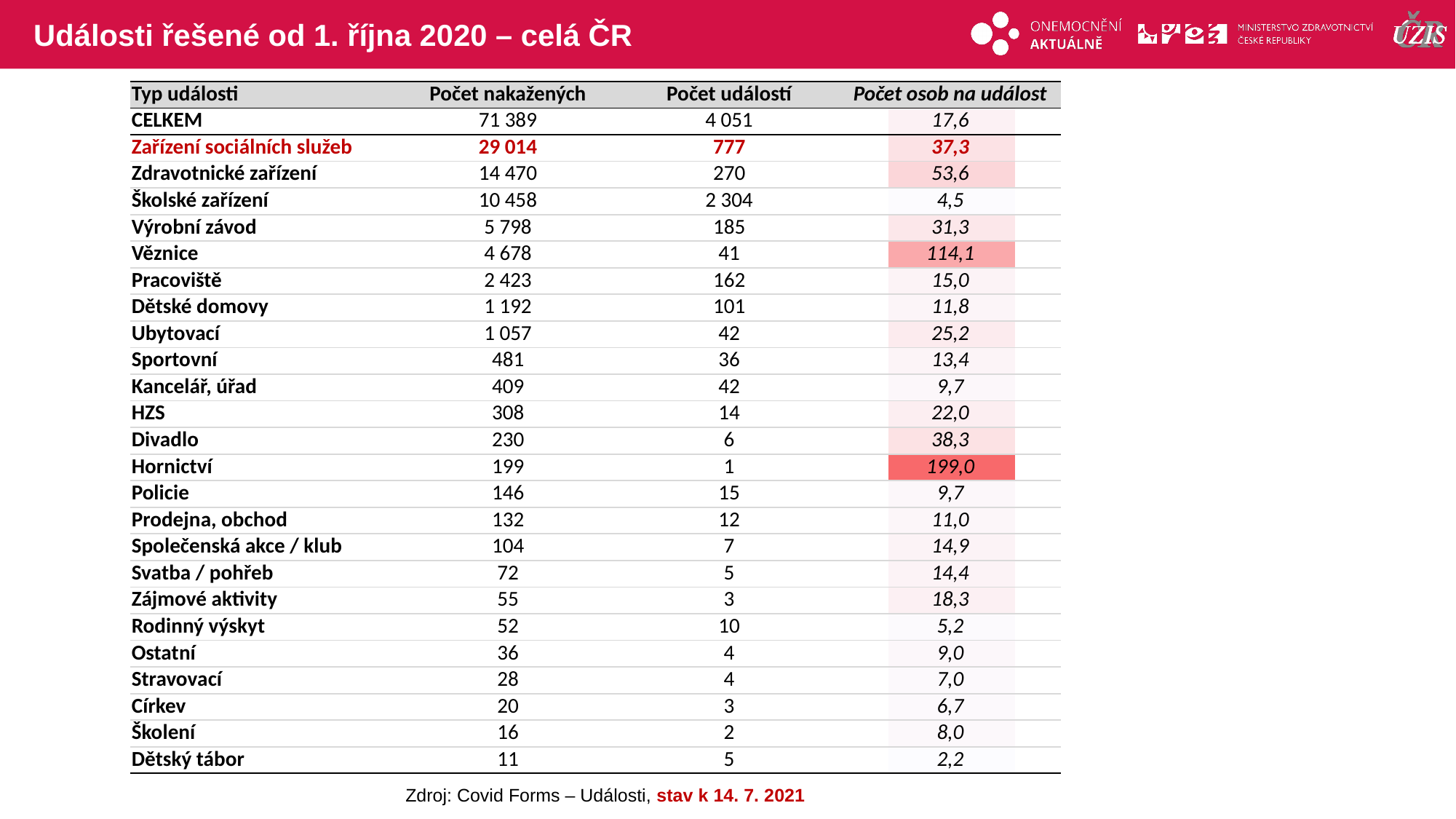

# Události řešené od 1. října 2020 – celá ČR
| Typ události | Počet nakažených | Počet událostí | Počet osob na událost |
| --- | --- | --- | --- |
| CELKEM | 71 389 | 4 051 | 17,6 |
| Zařízení sociálních služeb | 29 014 | 777 | 37,3 |
| Zdravotnické zařízení | 14 470 | 270 | 53,6 |
| Školské zařízení | 10 458 | 2 304 | 4,5 |
| Výrobní závod | 5 798 | 185 | 31,3 |
| Věznice | 4 678 | 41 | 114,1 |
| Pracoviště | 2 423 | 162 | 15,0 |
| Dětské domovy | 1 192 | 101 | 11,8 |
| Ubytovací | 1 057 | 42 | 25,2 |
| Sportovní | 481 | 36 | 13,4 |
| Kancelář, úřad | 409 | 42 | 9,7 |
| HZS | 308 | 14 | 22,0 |
| Divadlo | 230 | 6 | 38,3 |
| Hornictví | 199 | 1 | 199,0 |
| Policie | 146 | 15 | 9,7 |
| Prodejna, obchod | 132 | 12 | 11,0 |
| Společenská akce / klub | 104 | 7 | 14,9 |
| Svatba / pohřeb | 72 | 5 | 14,4 |
| Zájmové aktivity | 55 | 3 | 18,3 |
| Rodinný výskyt | 52 | 10 | 5,2 |
| Ostatní | 36 | 4 | 9,0 |
| Stravovací | 28 | 4 | 7,0 |
| Církev | 20 | 3 | 6,7 |
| Školení | 16 | 2 | 8,0 |
| Dětský tábor | 11 | 5 | 2,2 |
|  |
| --- |
|  |
|  |
|  |
|  |
|  |
|  |
|  |
|  |
|  |
|  |
|  |
|  |
|  |
|  |
|  |
|  |
|  |
|  |
|  |
|  |
|  |
|  |
|  |
|  |
Zdroj: Covid Forms – Události, stav k 14. 7. 2021